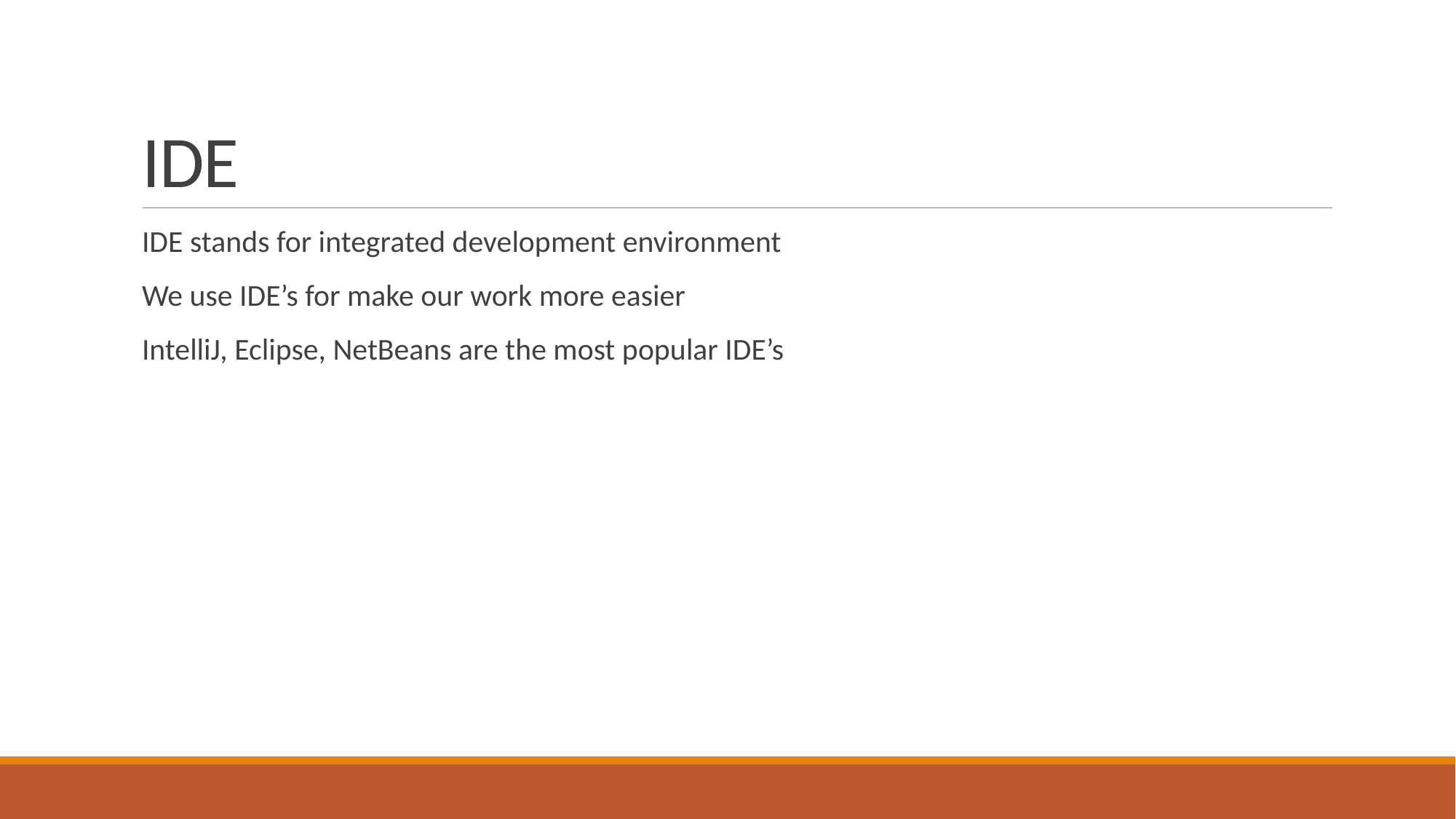

# IDE
IDE stands for integrated development environment
We use IDE’s for make our work more easier
IntelliJ, Eclipse, NetBeans are the most popular IDE’s